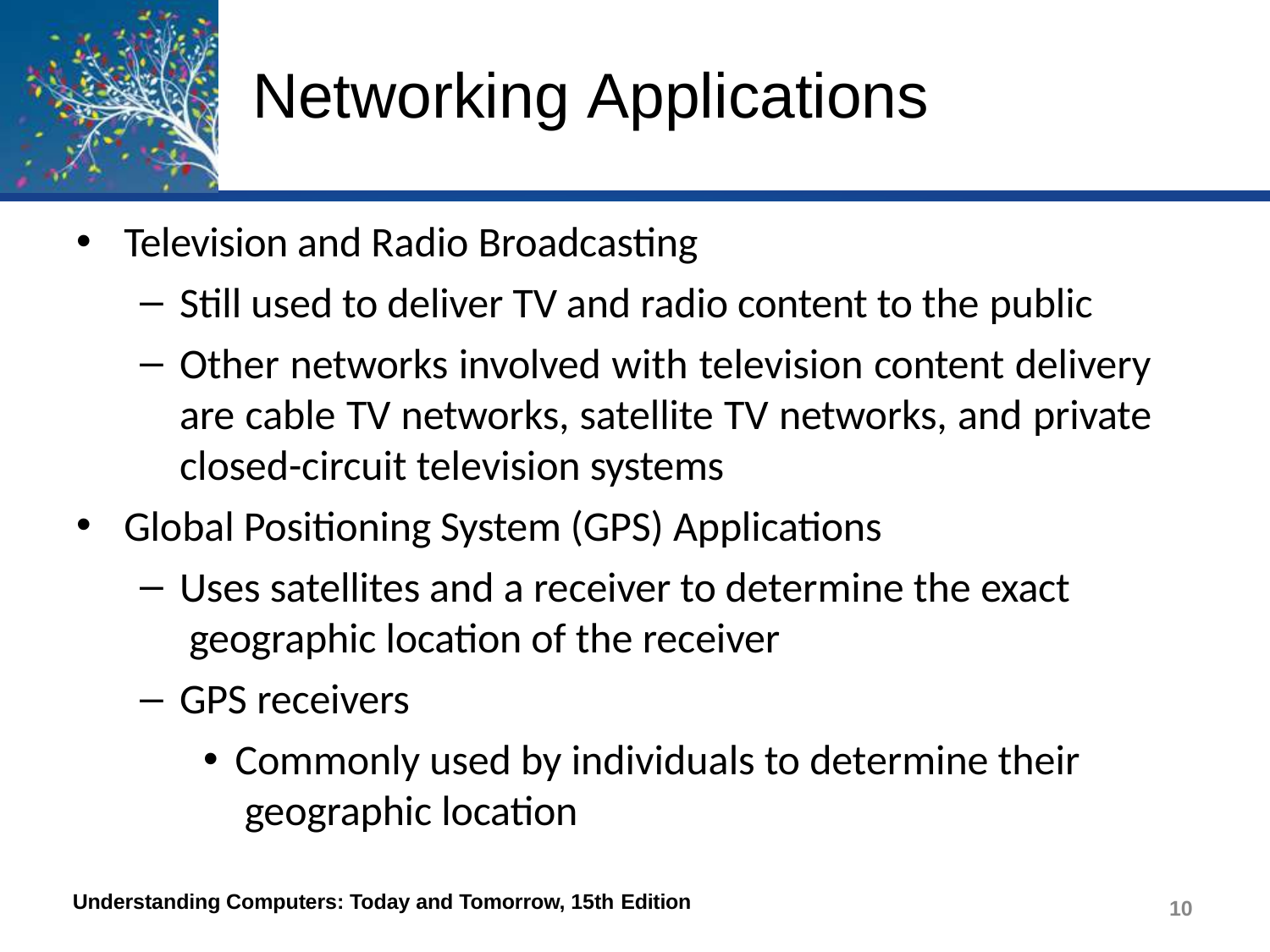

# Networking Applications
Television and Radio Broadcasting
Still used to deliver TV and radio content to the public
Other networks involved with television content delivery  are cable TV networks, satellite TV networks, and private  closed-circuit television systems
Global Positioning System (GPS) Applications
Uses satellites and a receiver to determine the exact  geographic location of the receiver
GPS receivers
Commonly used by individuals to determine their  geographic location
Understanding Computers: Today and Tomorrow, 15th Edition
10